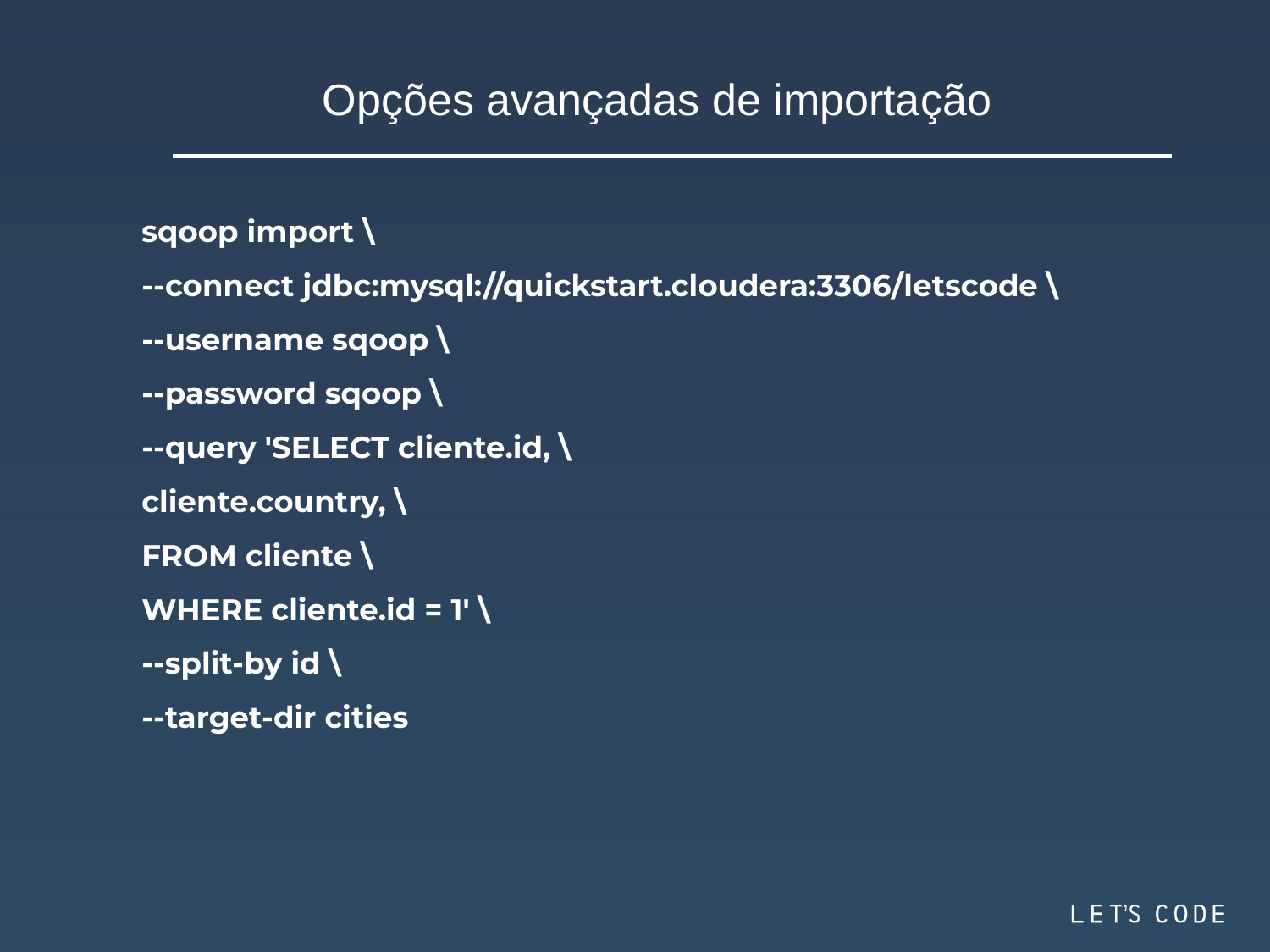

Opções avançadas de importação
sqoop import \
--connect jdbc:mysql://quickstart.cloudera:3306/letscode \
--username sqoop \
--password sqoop \
--query 'SELECT cliente.id, \
cliente.country, \
FROM cliente \
WHERE cliente.id = 1' \
--split-by id \
--target-dir cities